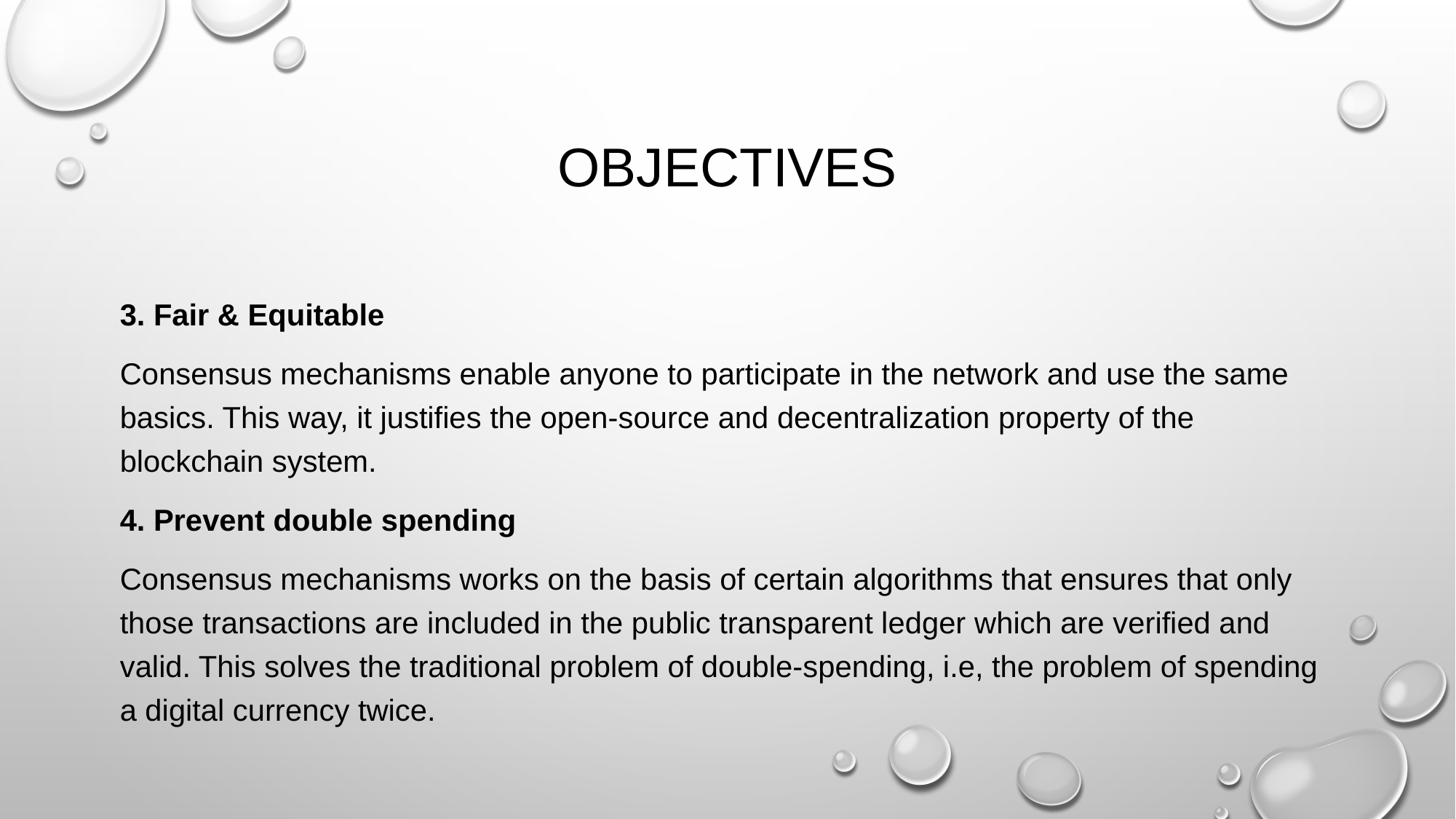

# Objectives
3. Fair & Equitable
Consensus mechanisms enable anyone to participate in the network and use the same basics. This way, it justifies the open-source and decentralization property of the blockchain system.
4. Prevent double spending
Consensus mechanisms works on the basis of certain algorithms that ensures that only those transactions are included in the public transparent ledger which are verified and valid. This solves the traditional problem of double-spending, i.e, the problem of spending a digital currency twice.